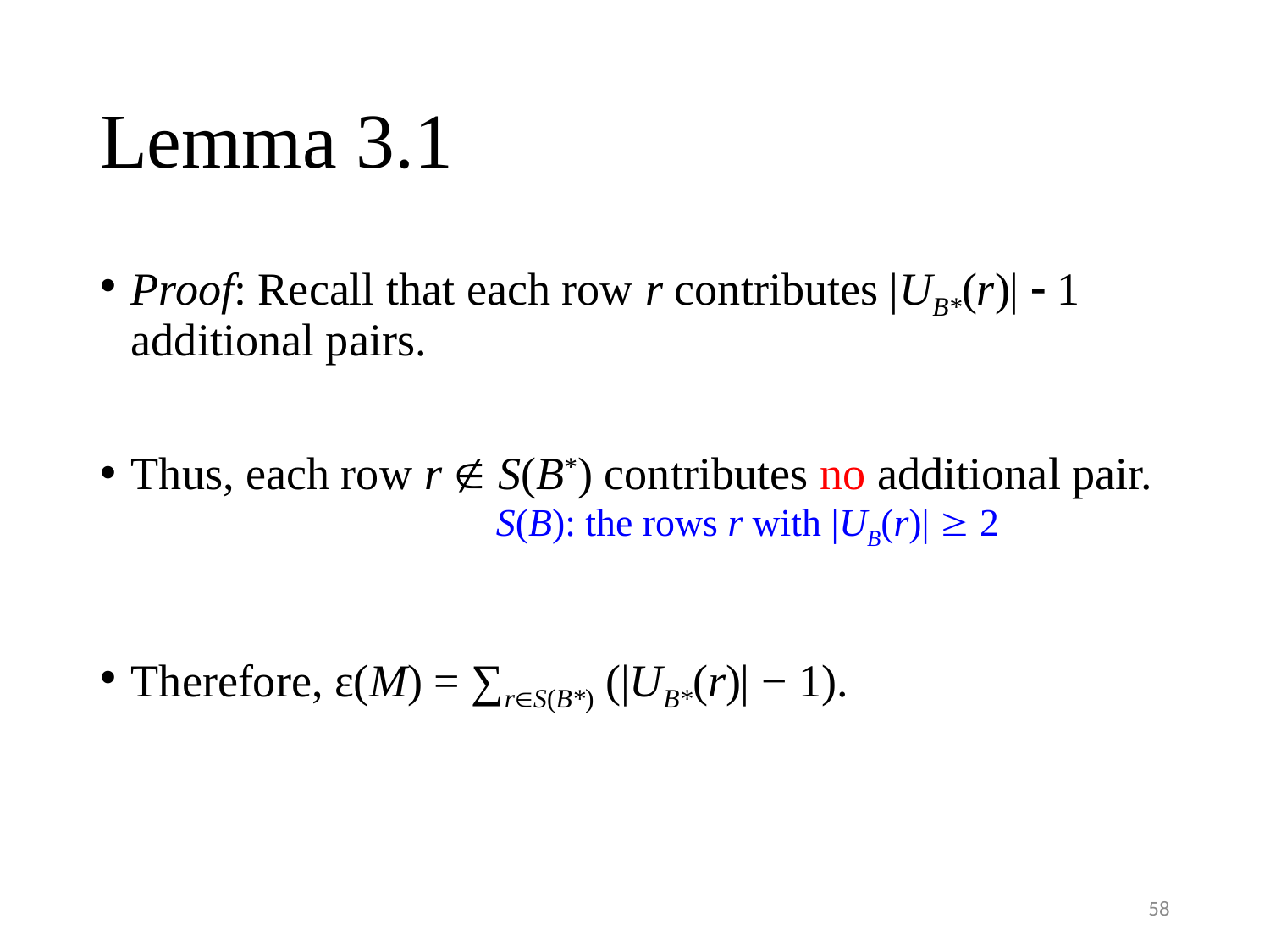

# Lemma 3.1
Proof: Recall that each row r contributes |UB*(r)| − 1 additional pairs.

Thus, each row r ∉ S(B*) contributes no additional pair.

Therefore, ε(M) = ∑r∈S(B*) (|UB*(r)| − 1).
S(B): the rows r with |UB(r)| ≥ 2
58